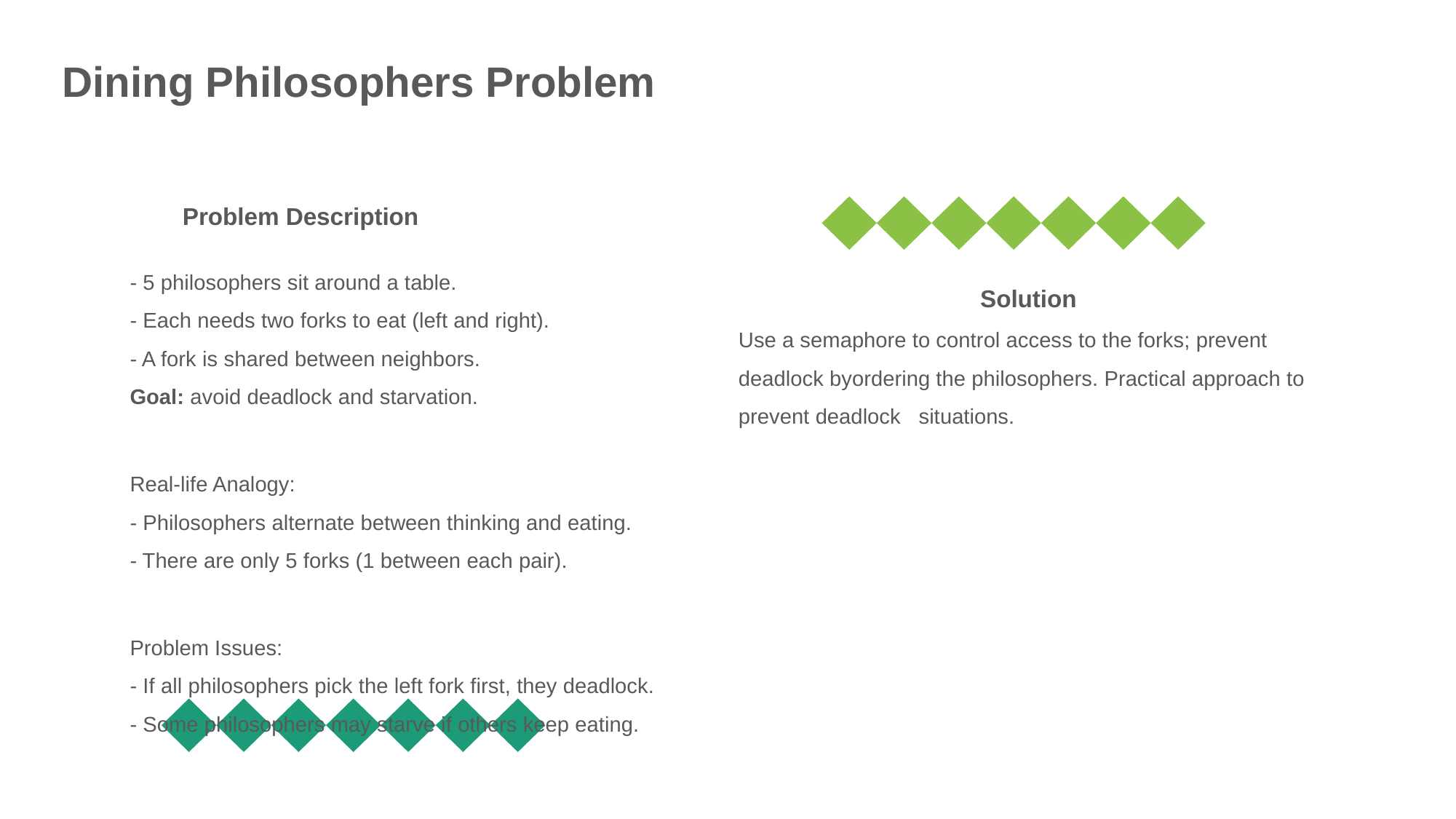

Dining Philosophers Problem
Problem Description

- 5 philosophers sit around a table.
- Each needs two forks to eat (left and right).
- A fork is shared between neighbors.
Goal: avoid deadlock and starvation.

Real-life Analogy:
- Philosophers alternate between thinking and eating.
- There are only 5 forks (1 between each pair).

Problem Issues:
- If all philosophers pick the left fork first, they deadlock.
- Some philosophers may starve if others keep eating.
Solution
Use a semaphore to control access to the forks; prevent deadlock byordering the philosophers. Practical approach to prevent deadlock   situations.